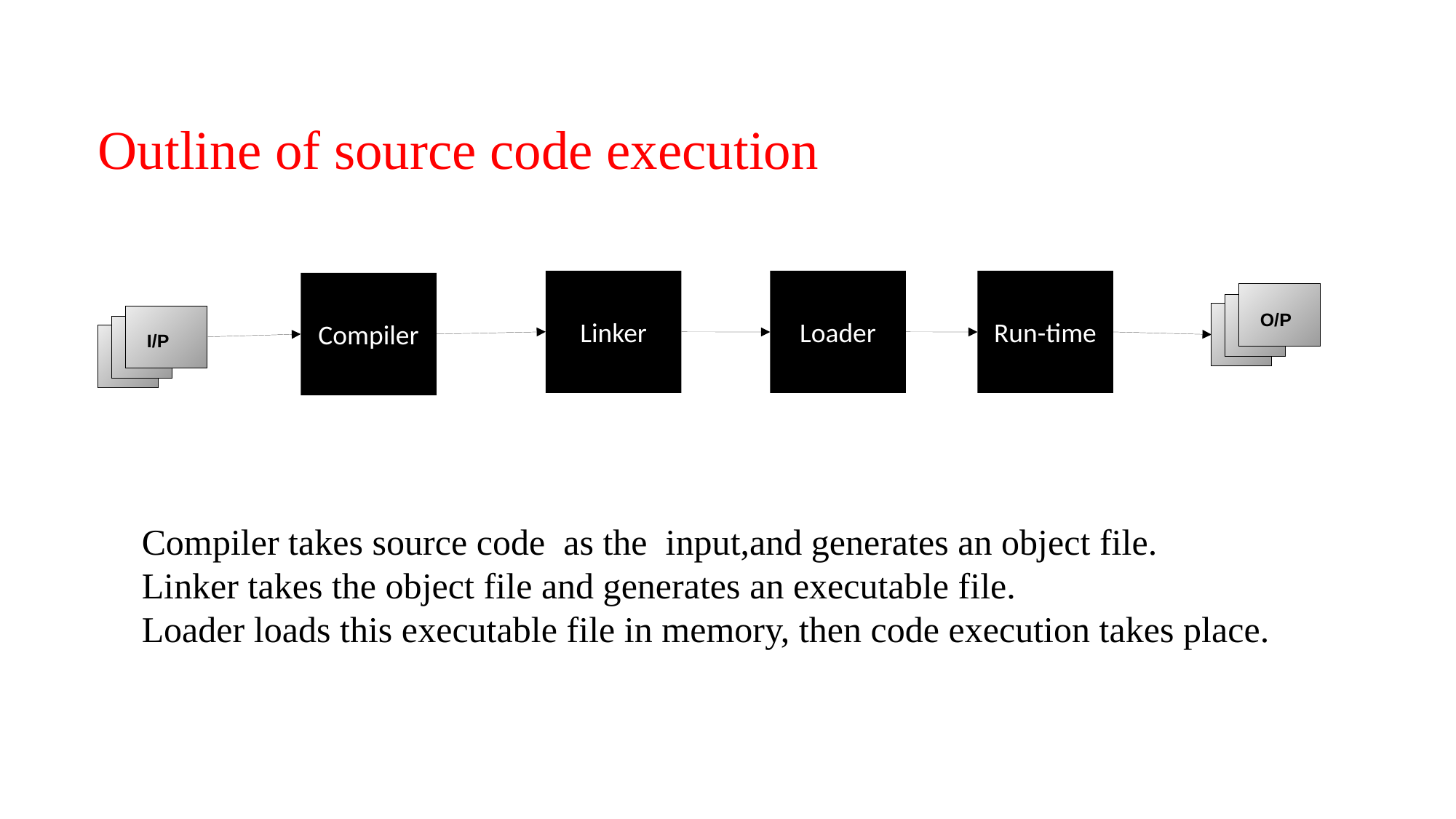

Outline of source code execution

Linker
Loader
Run-time
Compiler

O/P

I/P

Compiler takes source code  as the  input,and generates an object file.
Linker takes the object file and generates an executable file.
Loader loads this executable file in memory, then code execution takes place.